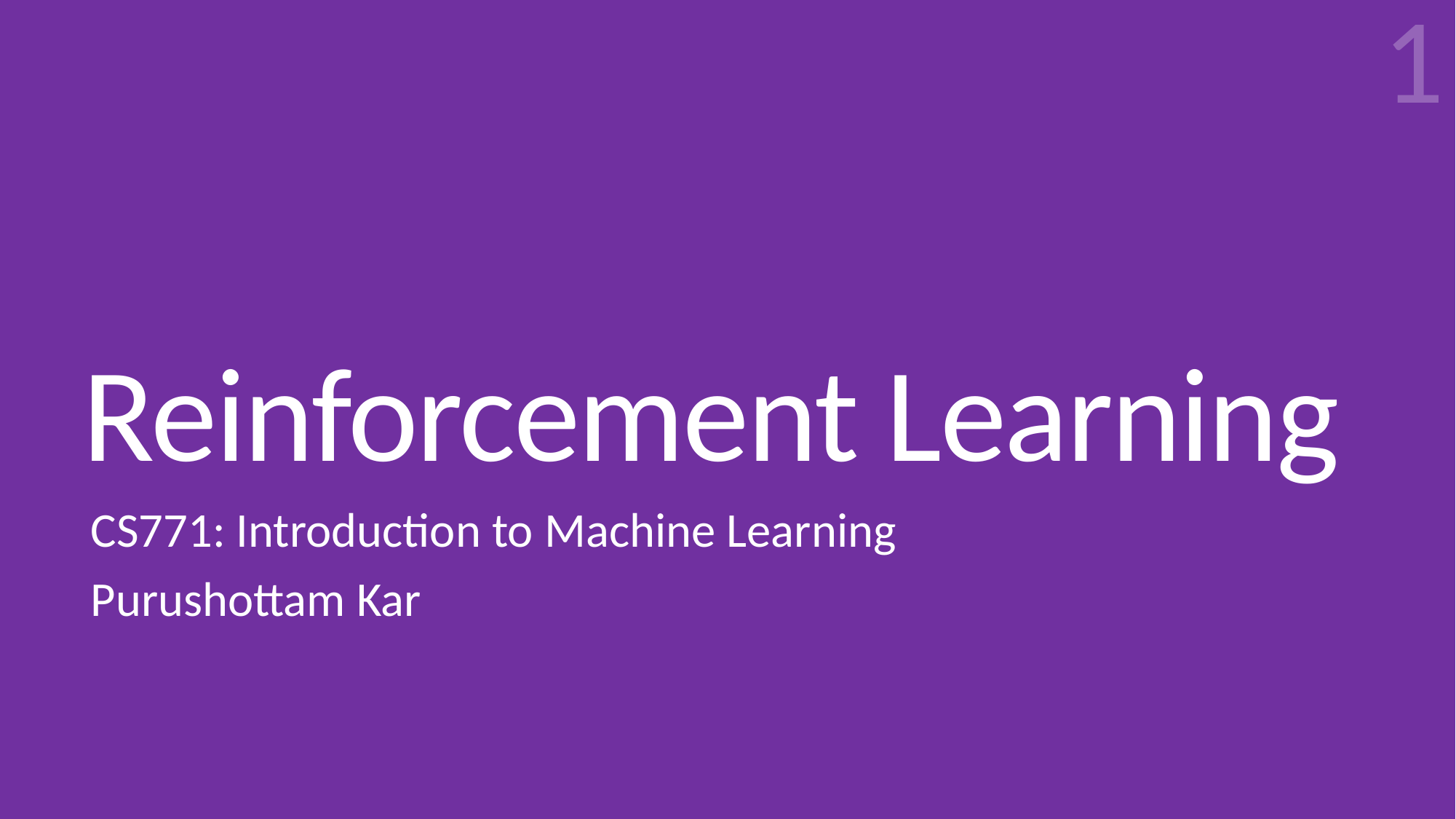

1
# Reinforcement Learning
CS771: Introduction to Machine Learning
Purushottam Kar